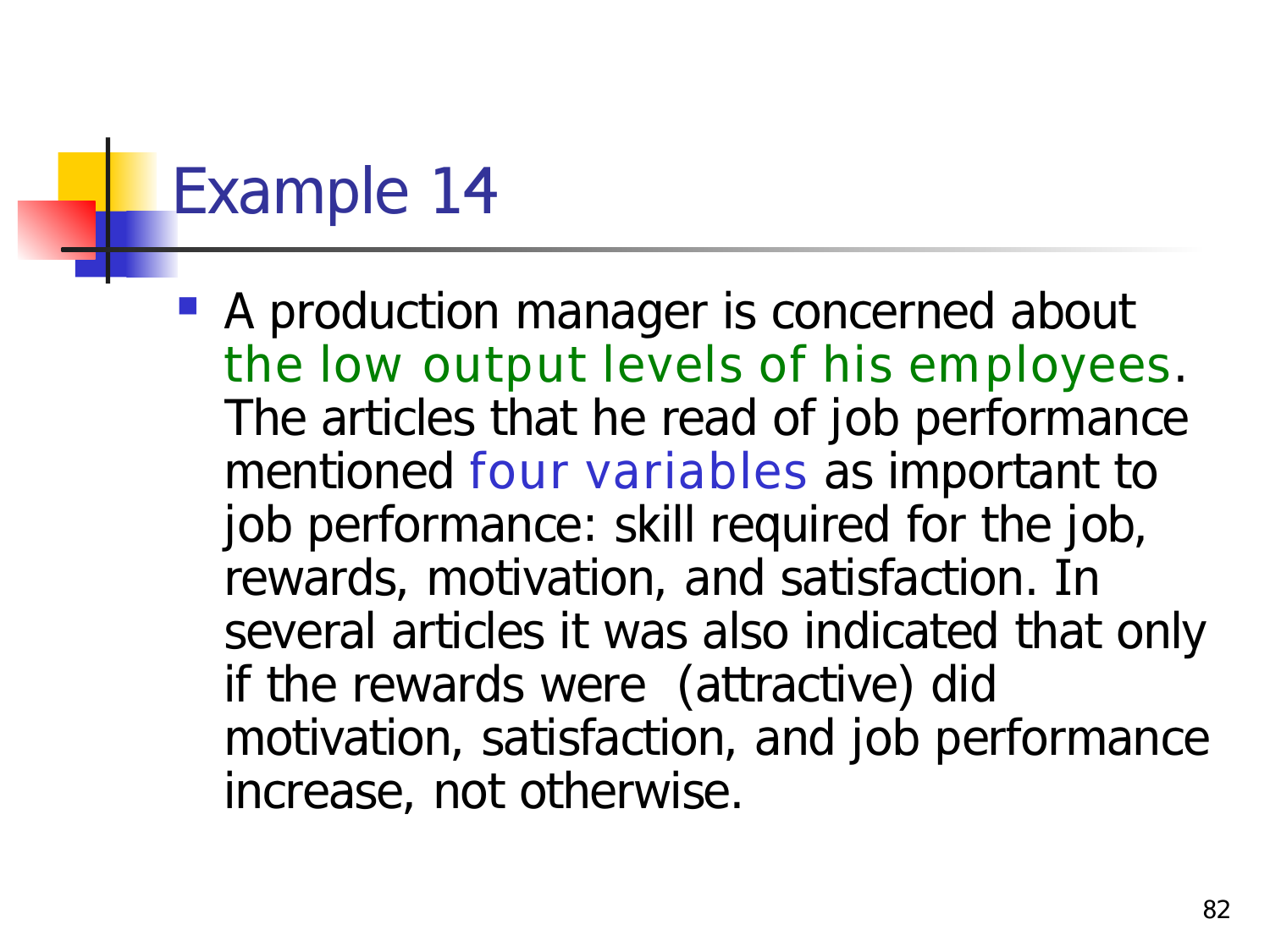

# Example 14
A production manager is concerned about the low output levels of his employees. The articles that he read of job performance mentioned four variables as important to job performance: skill required for the job, rewards, motivation, and satisfaction. In several articles it was also indicated that only if the rewards were  (attractive) did motivation, satisfaction, and job performance increase, not otherwise.
82